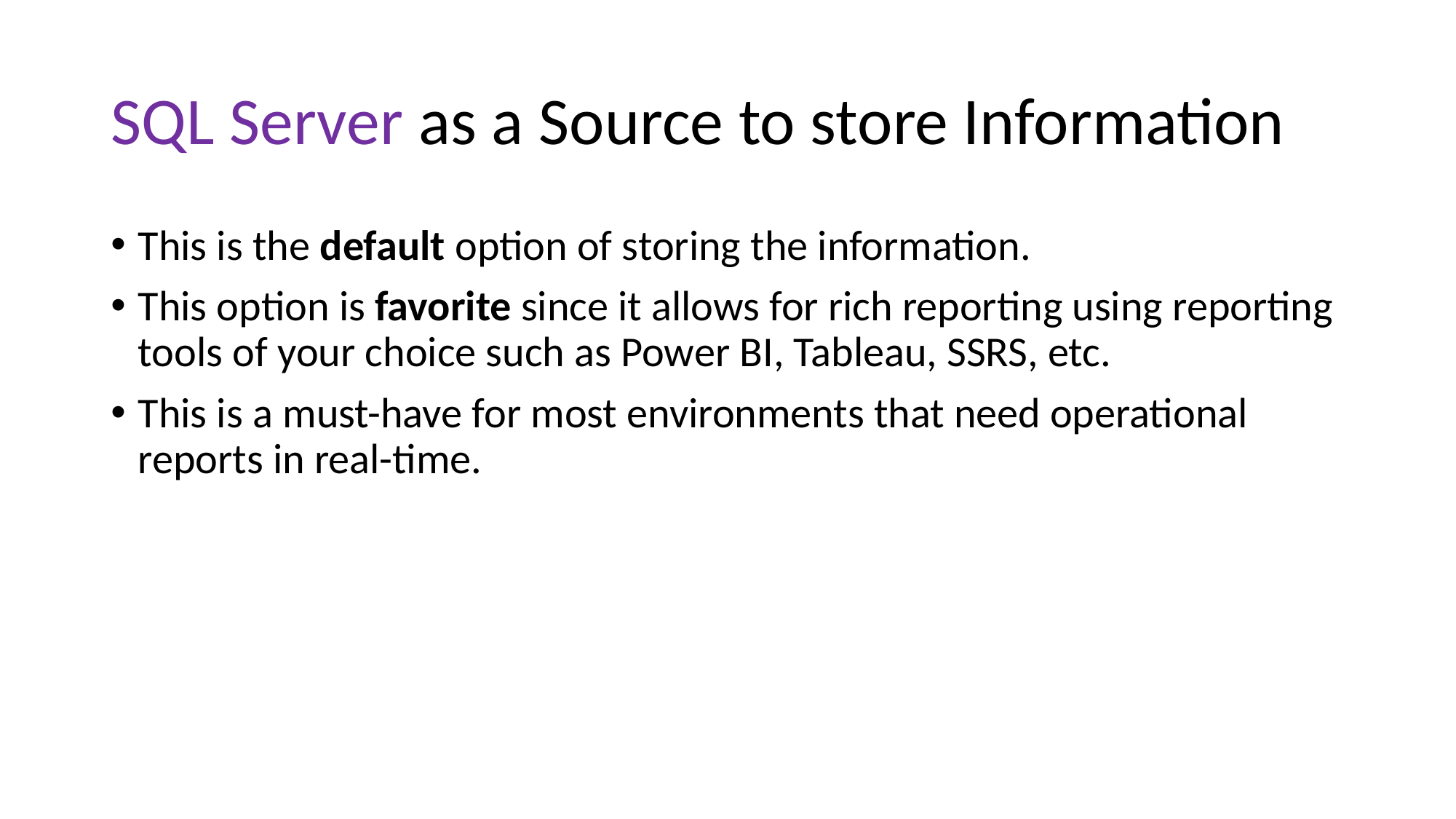

# SQL Server as a Source to store Information
This is the default option of storing the information.
This option is favorite since it allows for rich reporting using reporting tools of your choice such as Power BI, Tableau, SSRS, etc.
This is a must-have for most environments that need operational reports in real-time.